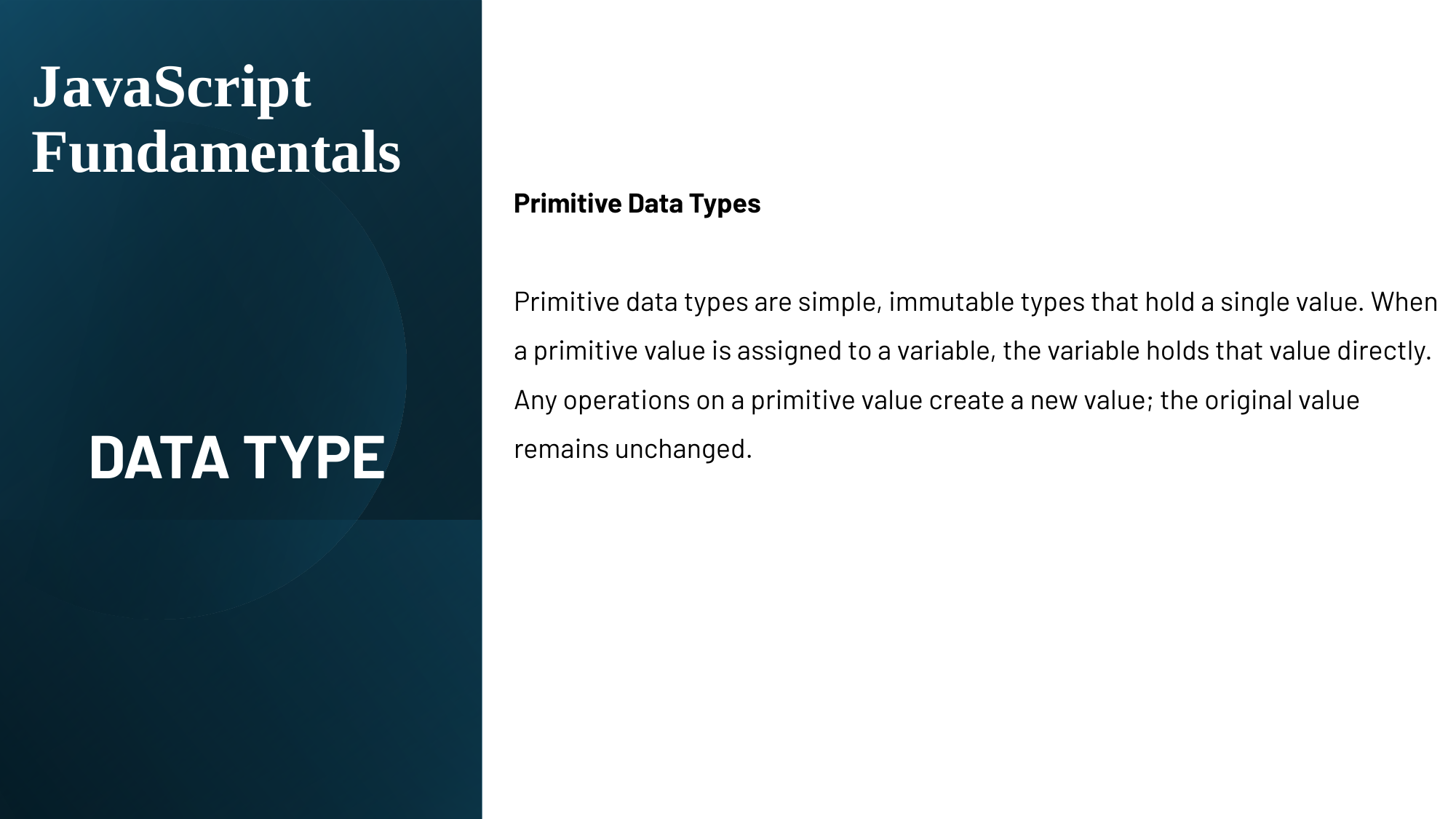

# JavaScript Fundamentals

Primitive Data Types

Primitive data types are simple, immutable types that hold a single value. When a primitive value is assigned to a variable, the variable holds that value directly. Any operations on a primitive value create a new value; the original value remains unchanged.

DATA TYPE